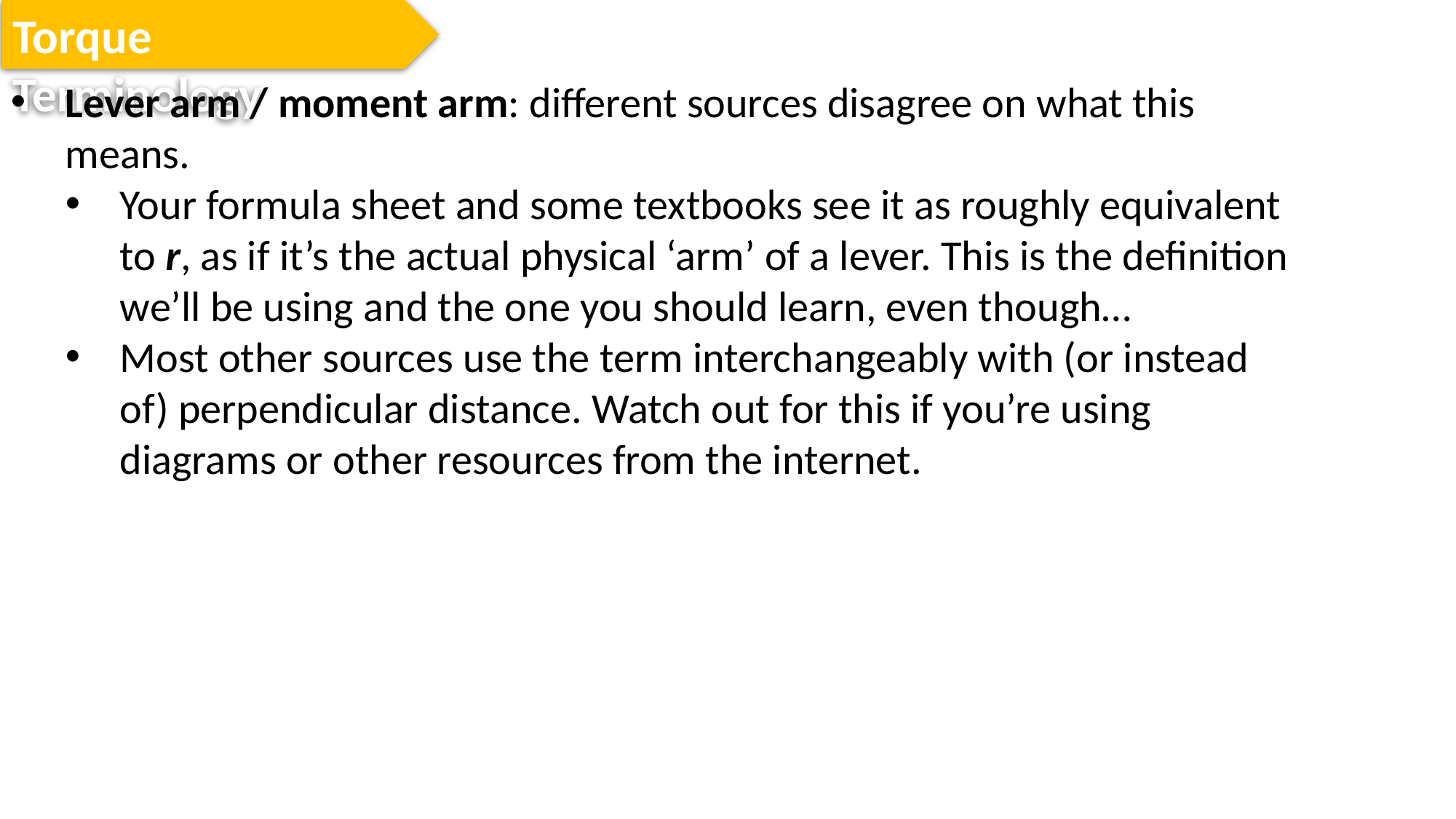

Torque Terminology
Lever arm / moment arm: different sources disagree on what this means.
Your formula sheet and some textbooks see it as roughly equivalent to r, as if it’s the actual physical ‘arm’ of a lever. This is the definition we’ll be using and the one you should learn, even though…
Most other sources use the term interchangeably with (or instead of) perpendicular distance. Watch out for this if you’re using diagrams or other resources from the internet.